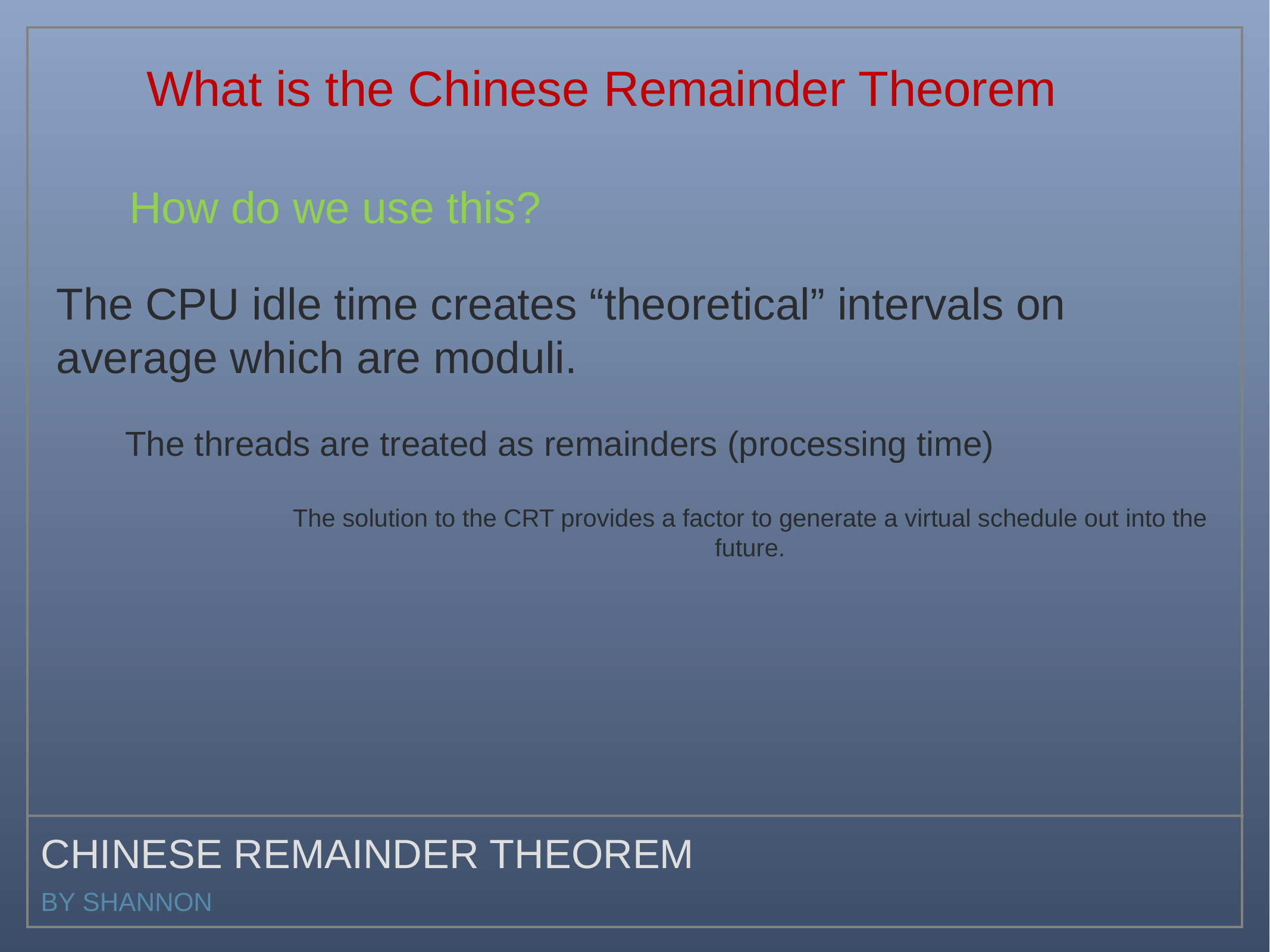

What is the Chinese Remainder Theorem
How do we use this?
The CPU idle time creates “theoretical” intervals on average which are moduli.
The threads are treated as remainders (processing time)
The solution to the CRT provides a factor to generate a virtual schedule out into the future.
# CHINESE REMAINDER THEOREM
BY SHANNON